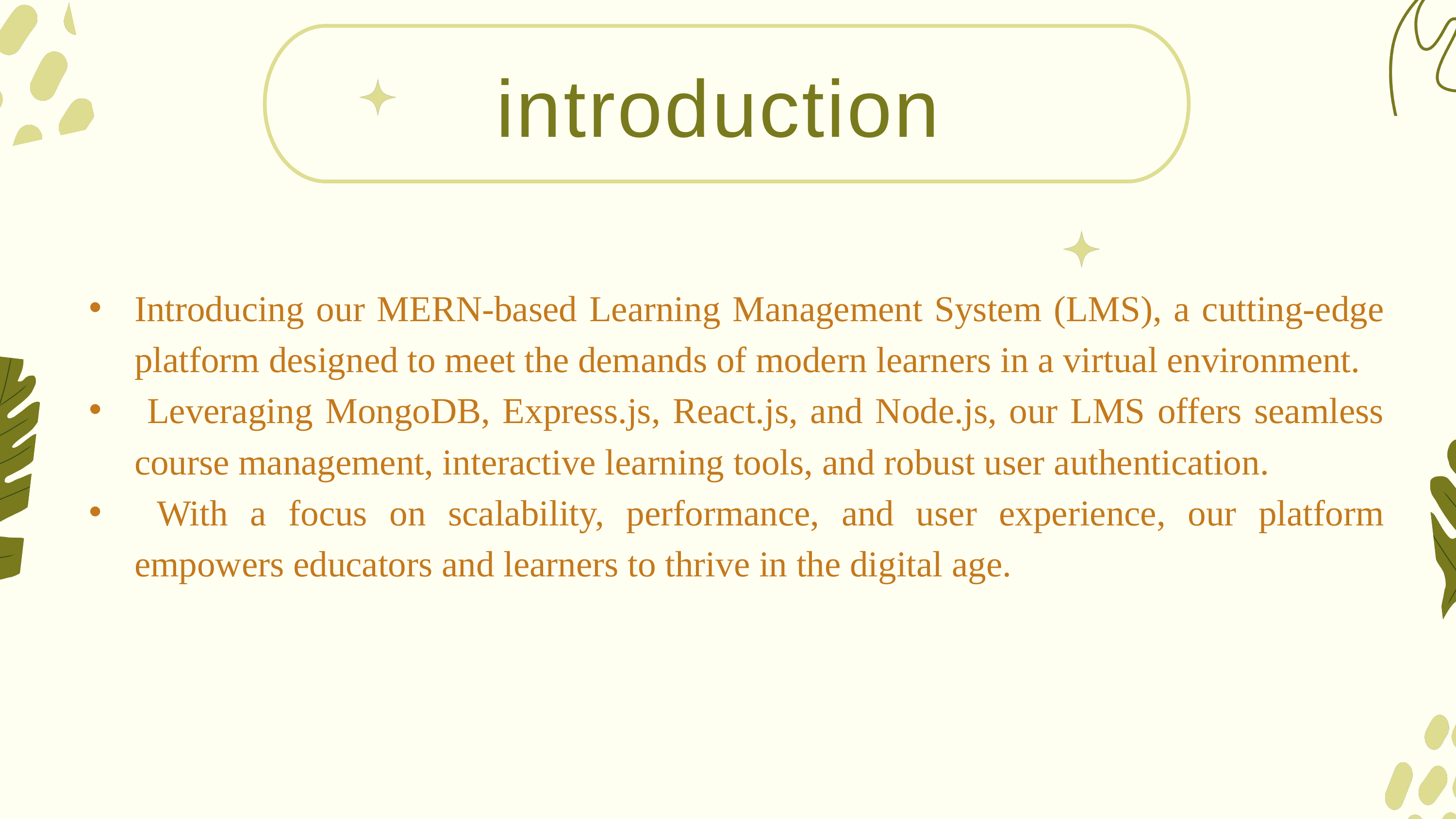

introduction

Introducing our MERN-based Learning Management System (LMS), a cutting-edge platform designed to meet the demands of modern learners in a virtual environment.
 Leveraging MongoDB, Express.js, React.js, and Node.js, our LMS offers seamless course management, interactive learning tools, and robust user authentication.
 With a focus on scalability, performance, and user experience, our platform empowers educators and learners to thrive in the digital age.